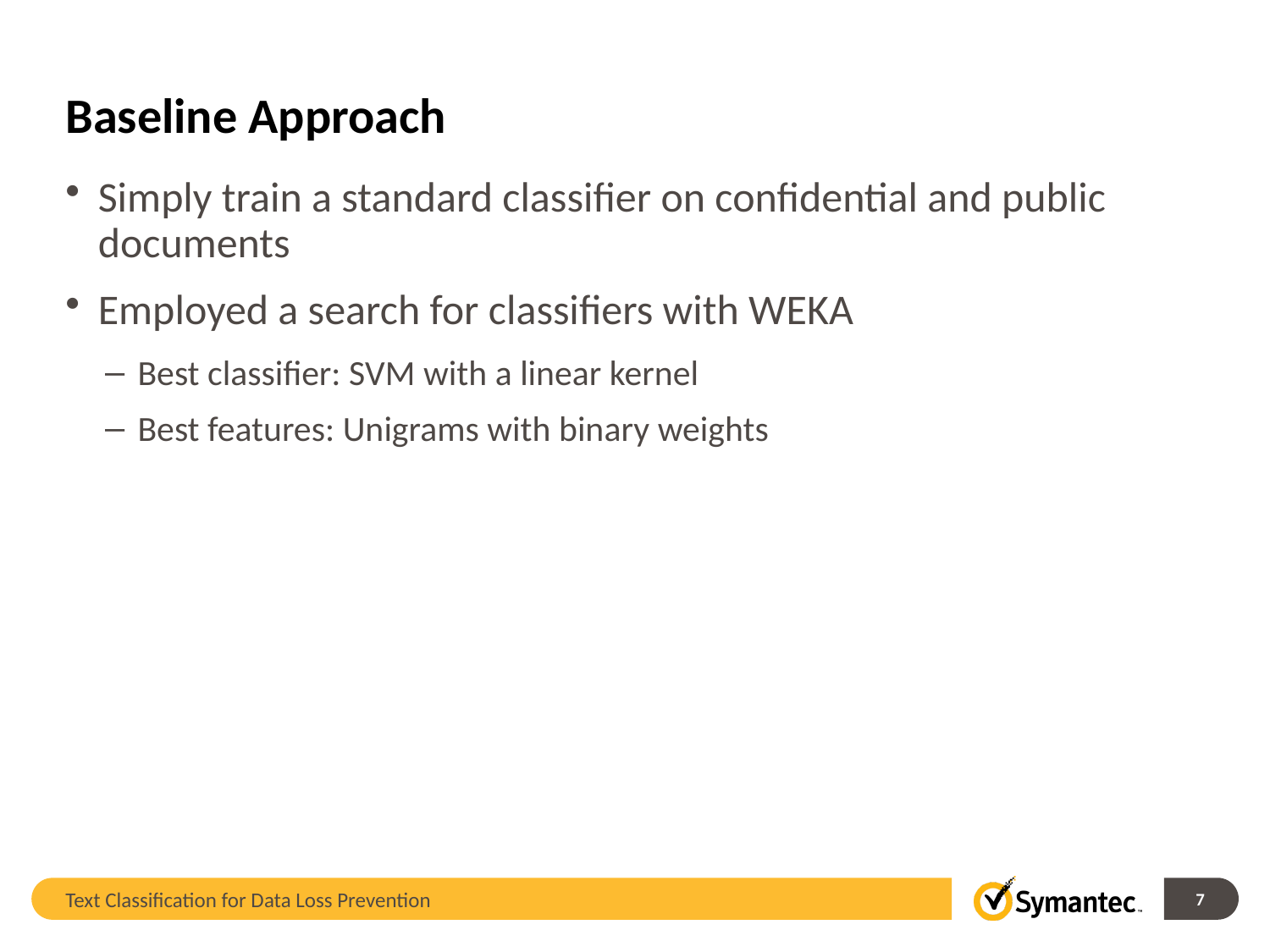

# Baseline Approach
Simply train a standard classifier on confidential and public documents
Employed a search for classifiers with WEKA
Best classifier: SVM with a linear kernel
Best features: Unigrams with binary weights
Text Classification for Data Loss Prevention
7